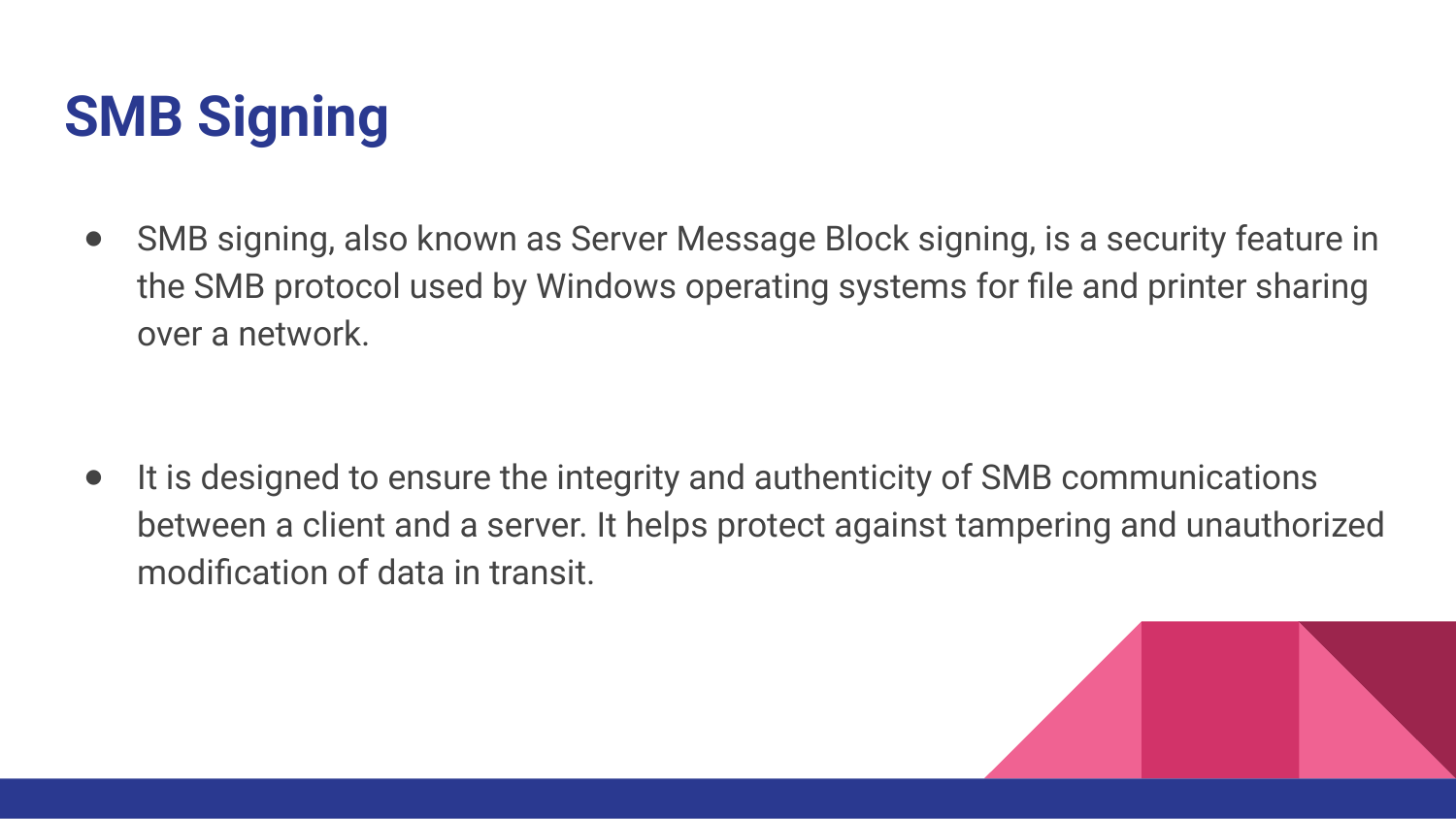

# SMB Signing
SMB signing, also known as Server Message Block signing, is a security feature in the SMB protocol used by Windows operating systems for file and printer sharing over a network.

It is designed to ensure the integrity and authenticity of SMB communications between a client and a server. It helps protect against tampering and unauthorized modification of data in transit.